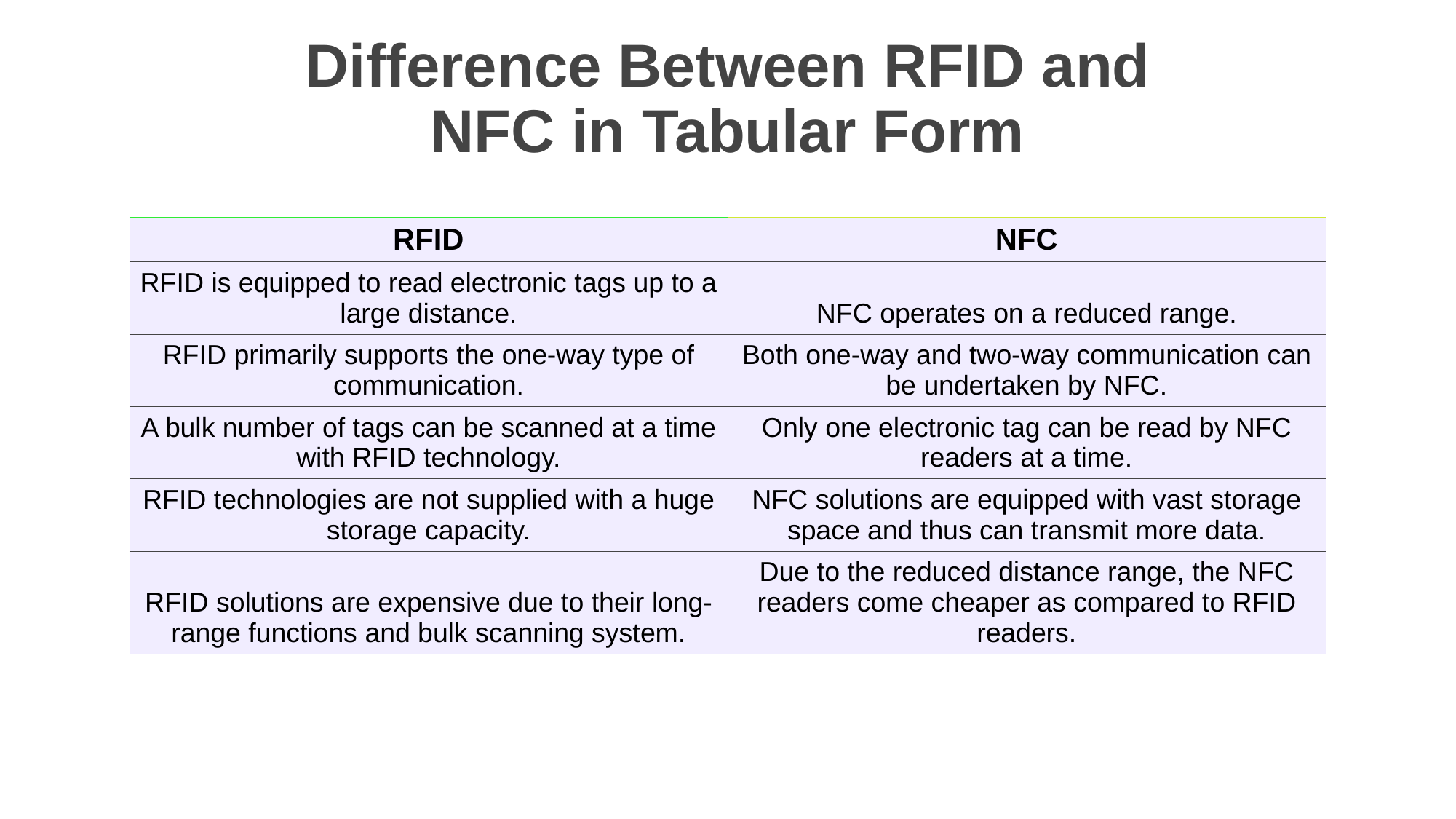

Difference Between RFID and NFC in Tabular Form
| RFID | NFC |
| --- | --- |
| RFID is equipped to read electronic tags up to a large distance. | NFC operates on a reduced range. |
| RFID primarily supports the one-way type of communication. | Both one-way and two-way communication can be undertaken by NFC. |
| A bulk number of tags can be scanned at a time with RFID technology. | Only one electronic tag can be read by NFC readers at a time. |
| RFID technologies are not supplied with a huge storage capacity. | NFC solutions are equipped with vast storage space and thus can transmit more data. |
| RFID solutions are expensive due to their long-range functions and bulk scanning system. | Due to the reduced distance range, the NFC readers come cheaper as compared to RFID readers. |